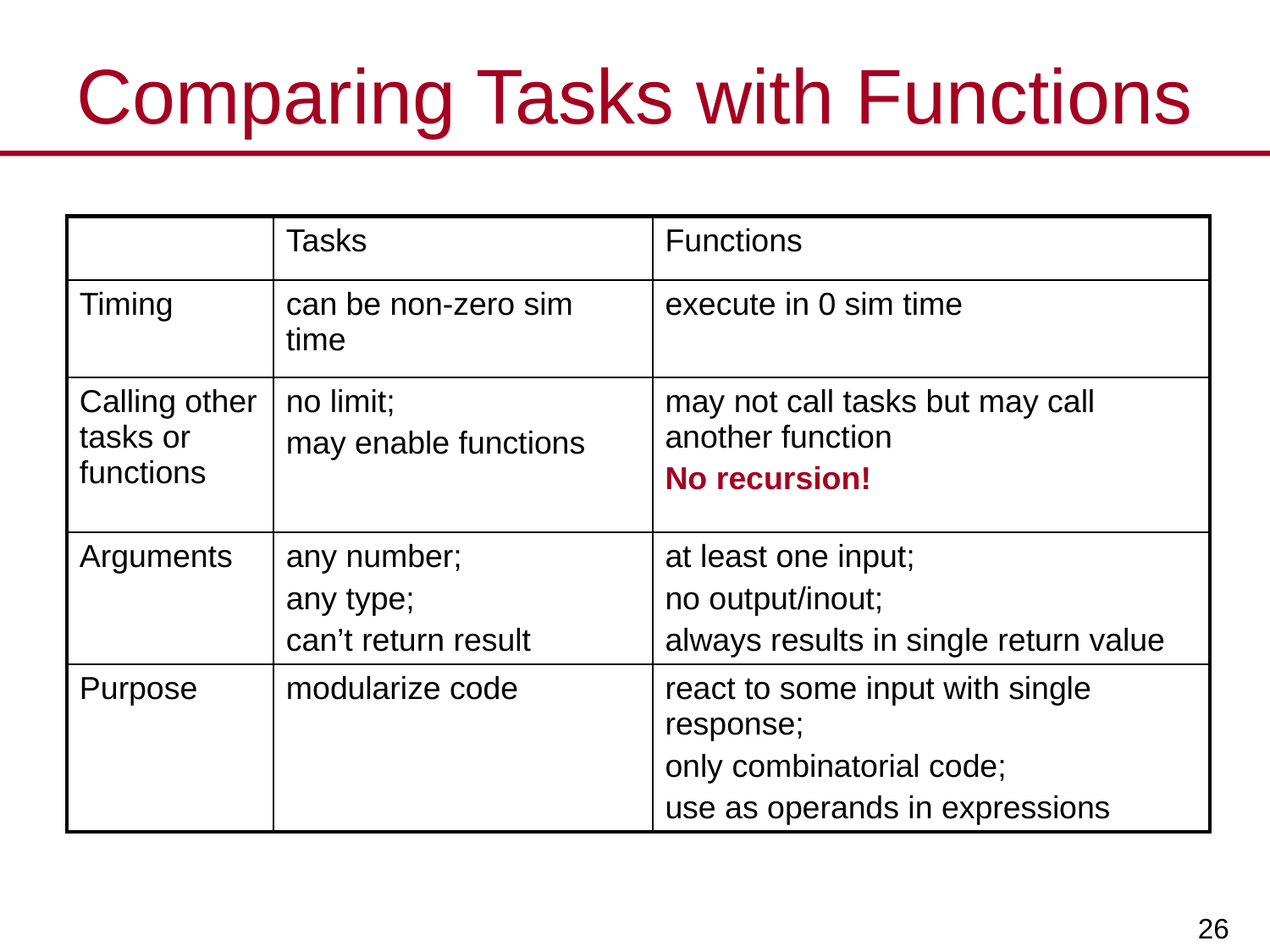

# Comparing Tasks with Functions
|  | Tasks | Functions |
| --- | --- | --- |
| Timing | can be non-zero sim time | execute in 0 sim time |
| Calling other tasks or functions | no limit; may enable functions | may not call tasks but may call another function No recursion! |
| Arguments | any number; any type; can’t return result | at least one input; no output/inout; always results in single return value |
| Purpose | modularize code | react to some input with single response; only combinatorial code; use as operands in expressions |